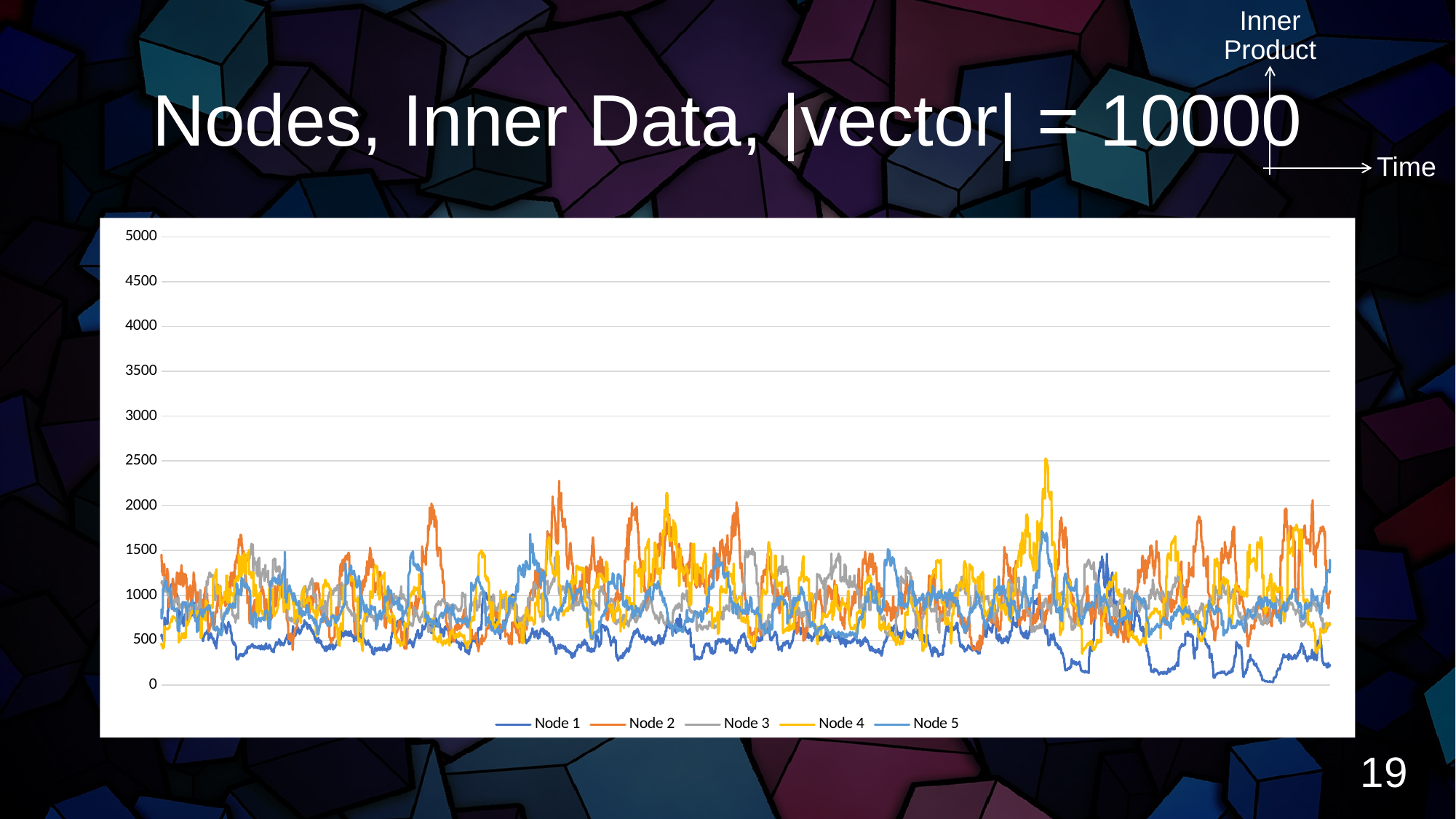

Inner Product
Time
# Nodes, Inner Data, |vector| = 10000

### Chart

| Category | Node 1 | Node 2 | Node 3 | Node 4 | Node 5 |
|---|---|---|---|---|---|
19